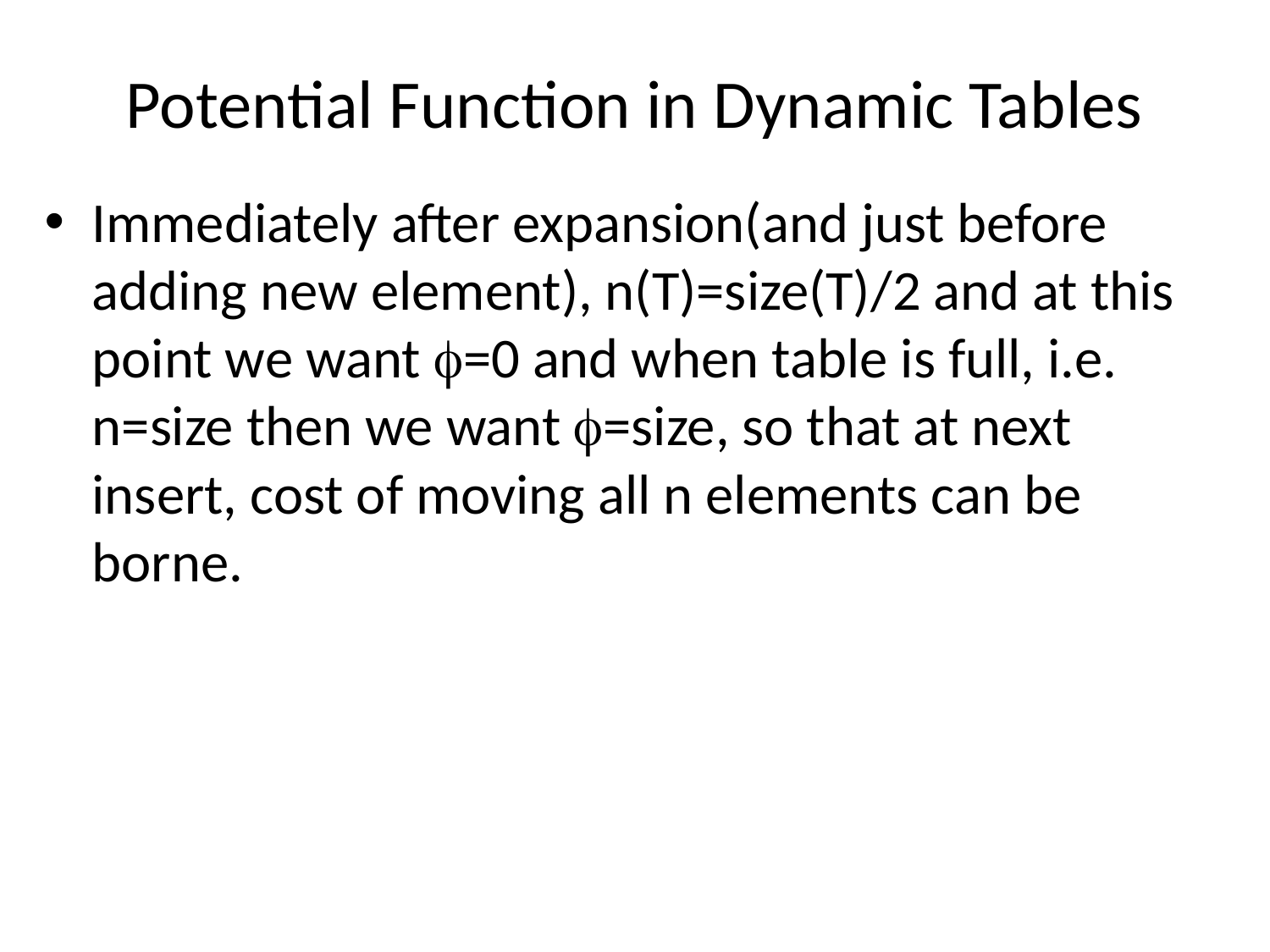

# Potential Function in Dynamic Tables
Immediately after expansion(and just before adding new element), n(T)=size(T)/2 and at this point we want φ=0 and when table is full, i.e. n=size then we want φ=size, so that at next insert, cost of moving all n elements can be borne.